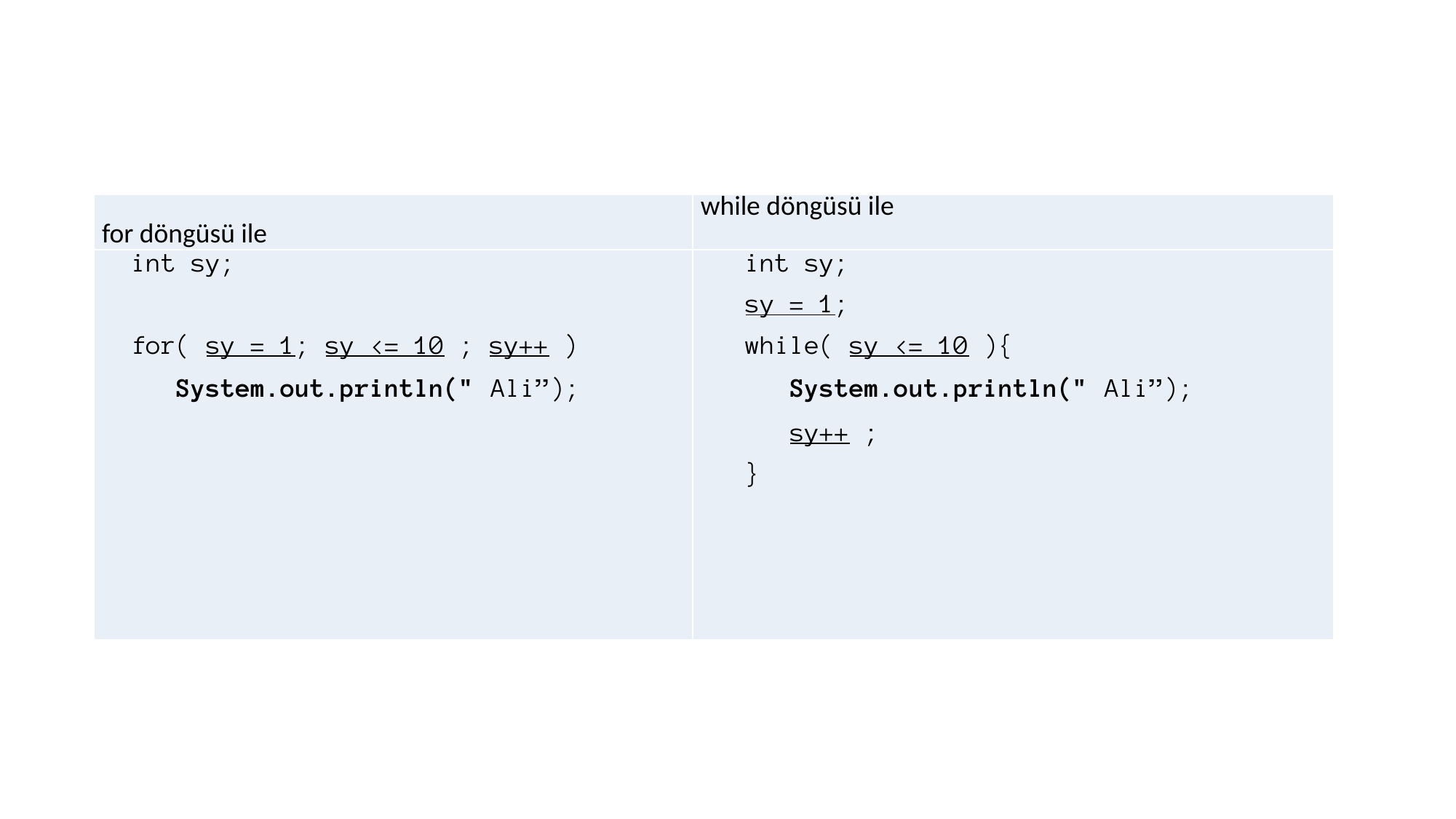

| for döngüsü ile | while döngüsü ile |
| --- | --- |
| int sy;   for( sy = 1; sy <= 10 ; sy++ ) System.out.println(" Ali”); | int sy; sy = 1; while( sy <= 10 ){ System.out.println(" Ali”); sy++ ; } |